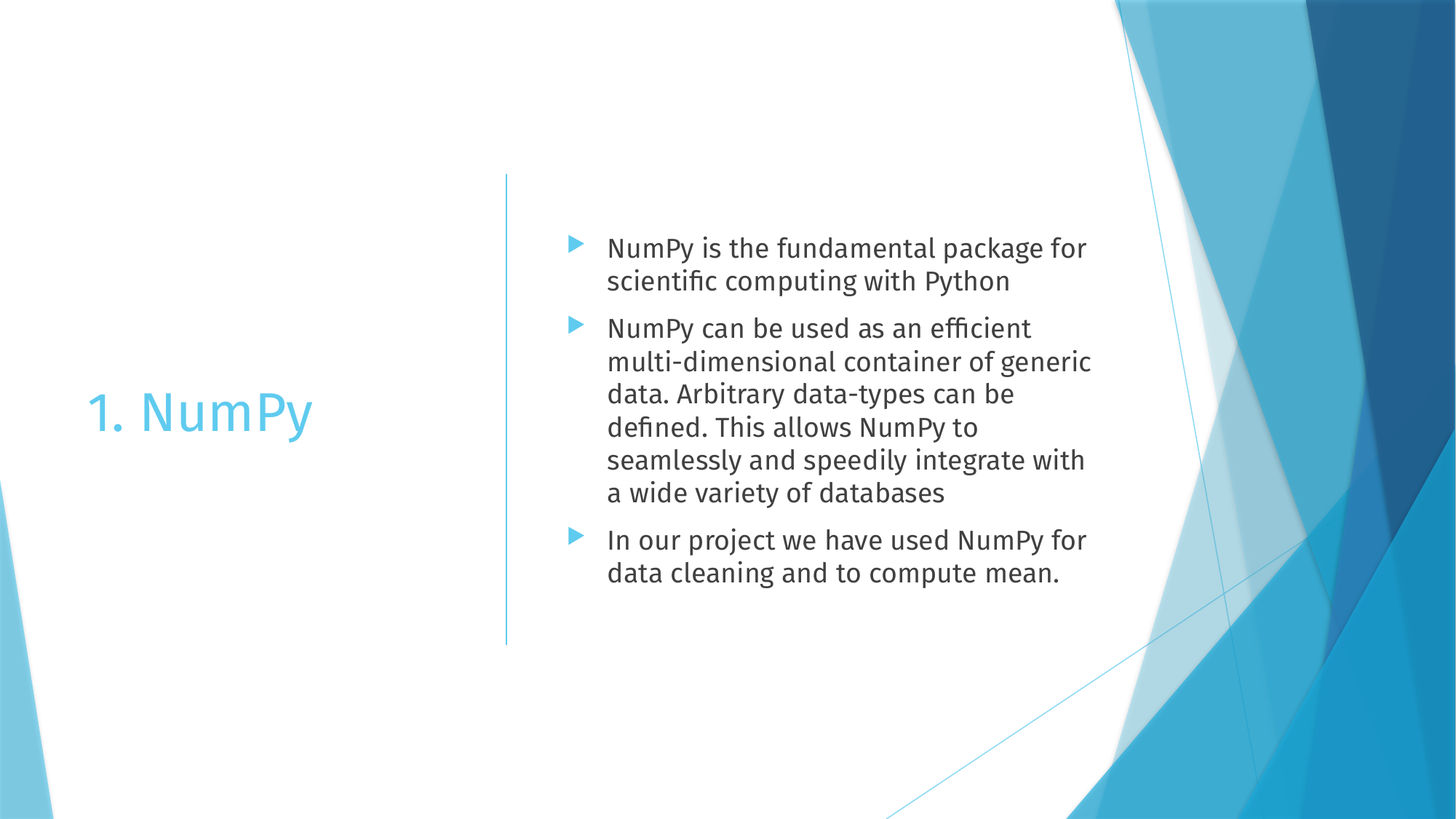

# 1. NumPy
NumPy is the fundamental package for scientific computing with Python
NumPy can be used as an efficient multi-dimensional container of generic data. Arbitrary data-types can be defined. This allows NumPy to seamlessly and speedily integrate with a wide variety of databases
In our project we have used NumPy for data cleaning and to compute mean.